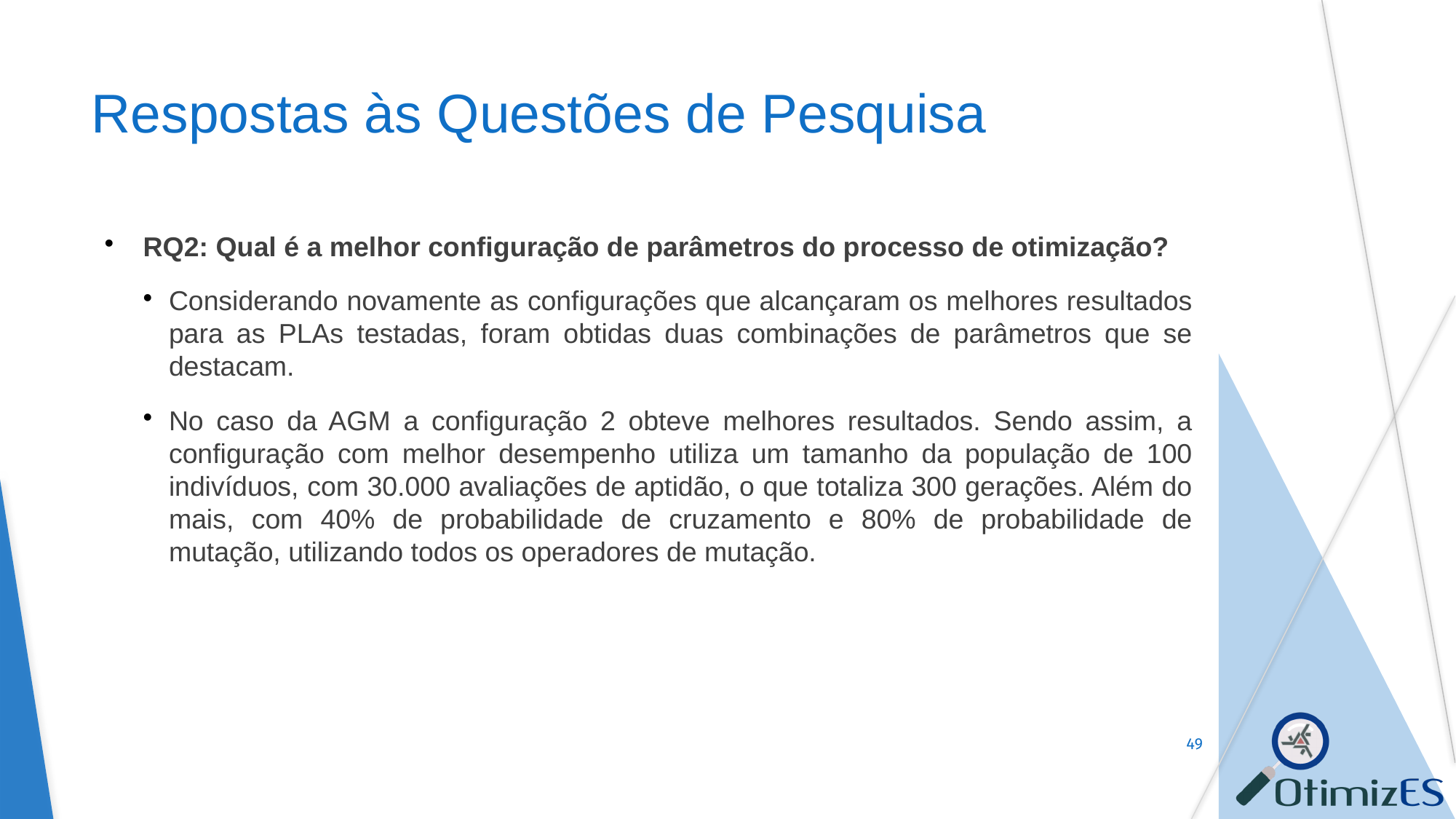

Respostas às Questões de Pesquisa
RQ2: Qual é a melhor configuração de parâmetros do processo de otimização?
Considerando novamente as configurações que alcançaram os melhores resultados para as PLAs testadas, foram obtidas duas combinações de parâmetros que se destacam.
No caso da AGM a configuração 2 obteve melhores resultados. Sendo assim, a configuração com melhor desempenho utiliza um tamanho da população de 100 indivíduos, com 30.000 avaliações de aptidão, o que totaliza 300 gerações. Além do mais, com 40% de probabilidade de cruzamento e 80% de probabilidade de mutação, utilizando todos os operadores de mutação.
49